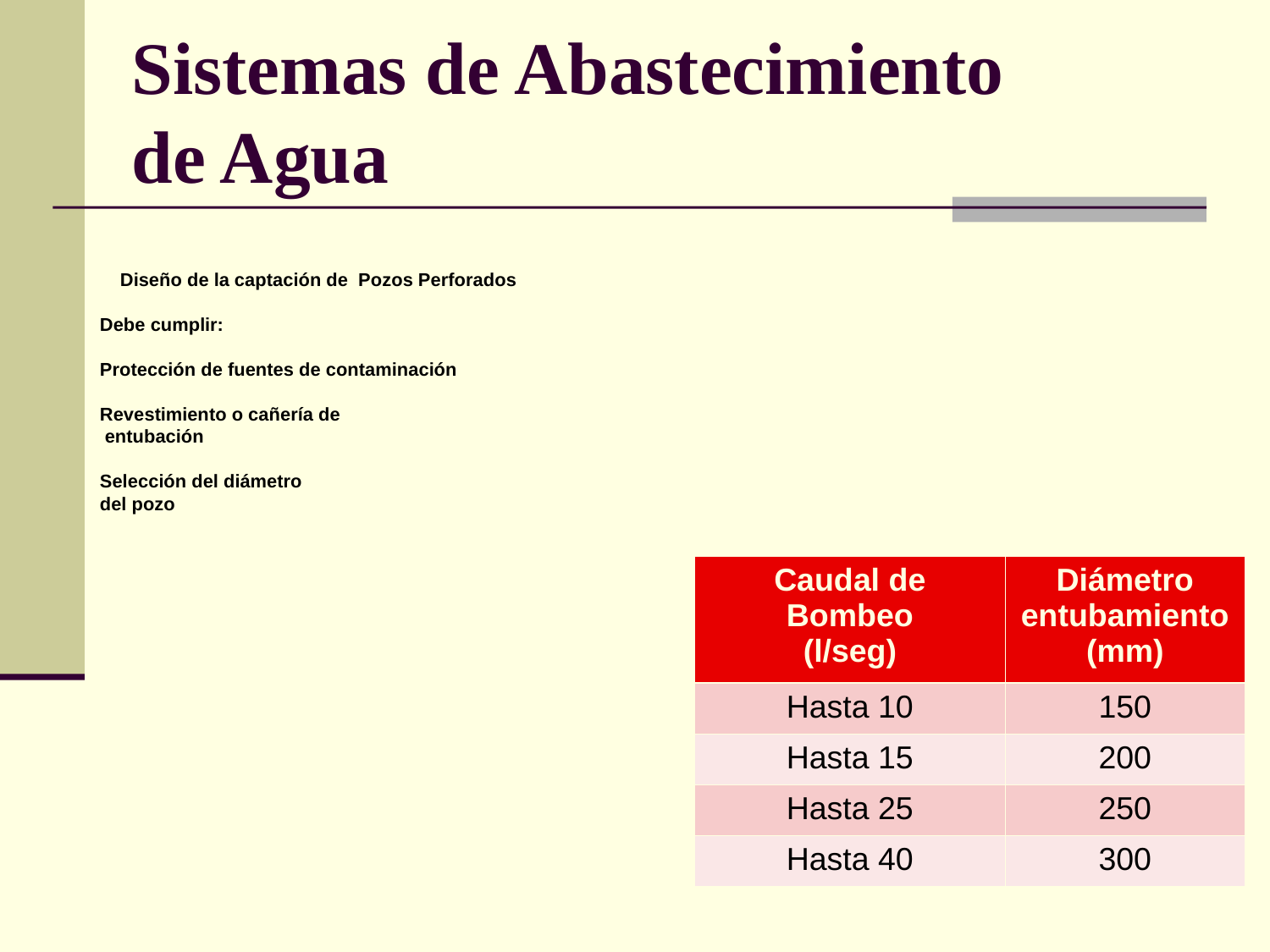

Sistemas de Abastecimiento
de Agua
    Diseño de la captación de  Pozos Perforados

Debe cumplir:

Protección de fuentes de contaminación

Revestimiento o cañería de
 entubación

Selección del diámetro
del pozo

| Caudal de Bombeo (l/seg) | Diámetro entubamiento (mm) |
| --- | --- |
| Hasta 10 | 150 |
| Hasta 15 | 200 |
| Hasta 25 | 250 |
| Hasta 40 | 300 |